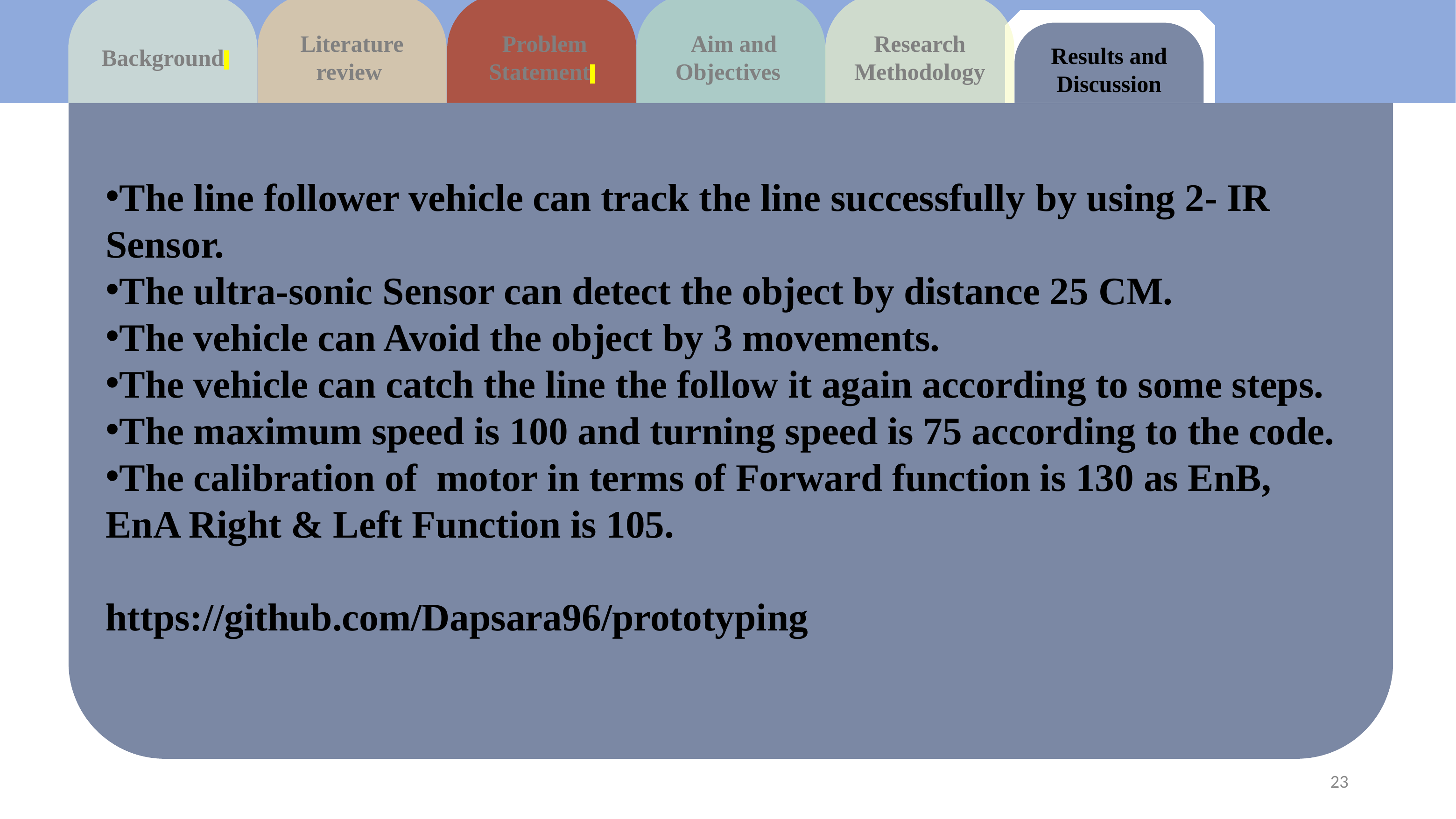

Background
Literature review
 Problem Statement
 Aim and Objectives
Research Methodology
Results and Discussion

The line follower vehicle can track the line successfully by using 2- IR Sensor.
The ultra-sonic Sensor can detect the object by distance 25 CM.
The vehicle can Avoid the object by 3 movements.
The vehicle can catch the line the follow it again according to some steps.
The maximum speed is 100 and turning speed is 75 according to the code.
The calibration of  motor in terms of Forward function is 130 as EnB,  EnA Right & Left Function is 105.
https://github.com/Dapsara96/prototyping
23